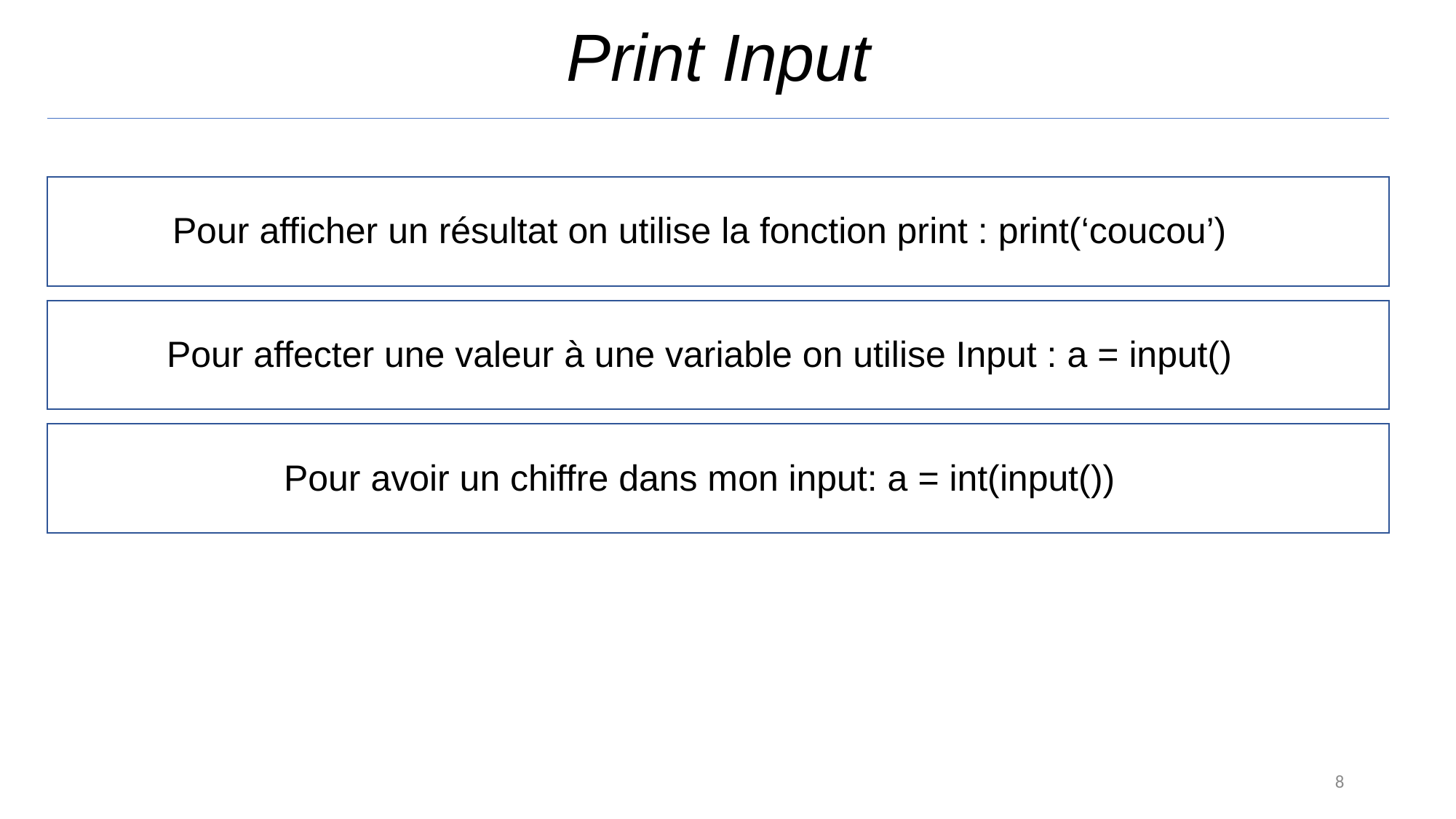

# Print Input

Pour afficher un résultat on utilise la fonction print : print(‘coucou’)

Pour affecter une valeur à une variable on utilise Input : a = input()

Pour avoir un chiffre dans mon input: a = int(input())
8